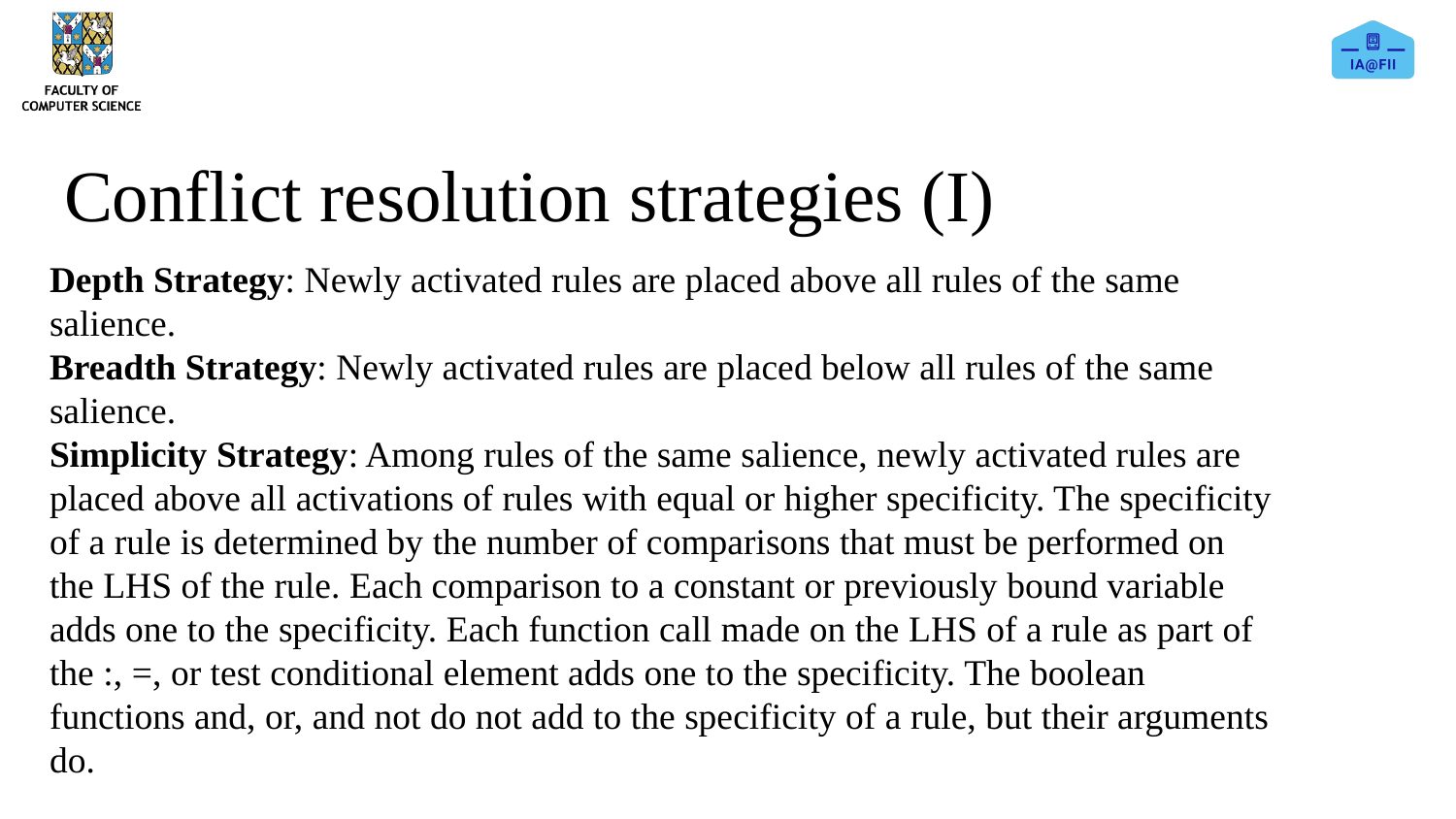

# Conflict resolution strategies (I)
Depth Strategy: Newly activated rules are placed above all rules of the same salience.
Breadth Strategy: Newly activated rules are placed below all rules of the same salience.
Simplicity Strategy: Among rules of the same salience, newly activated rules are placed above all activations of rules with equal or higher specificity. The specificity of a rule is determined by the number of comparisons that must be performed on the LHS of the rule. Each comparison to a constant or previously bound variable adds one to the specificity. Each function call made on the LHS of a rule as part of the :, =, or test conditional element adds one to the specificity. The boolean functions and, or, and not do not add to the specificity of a rule, but their arguments do.